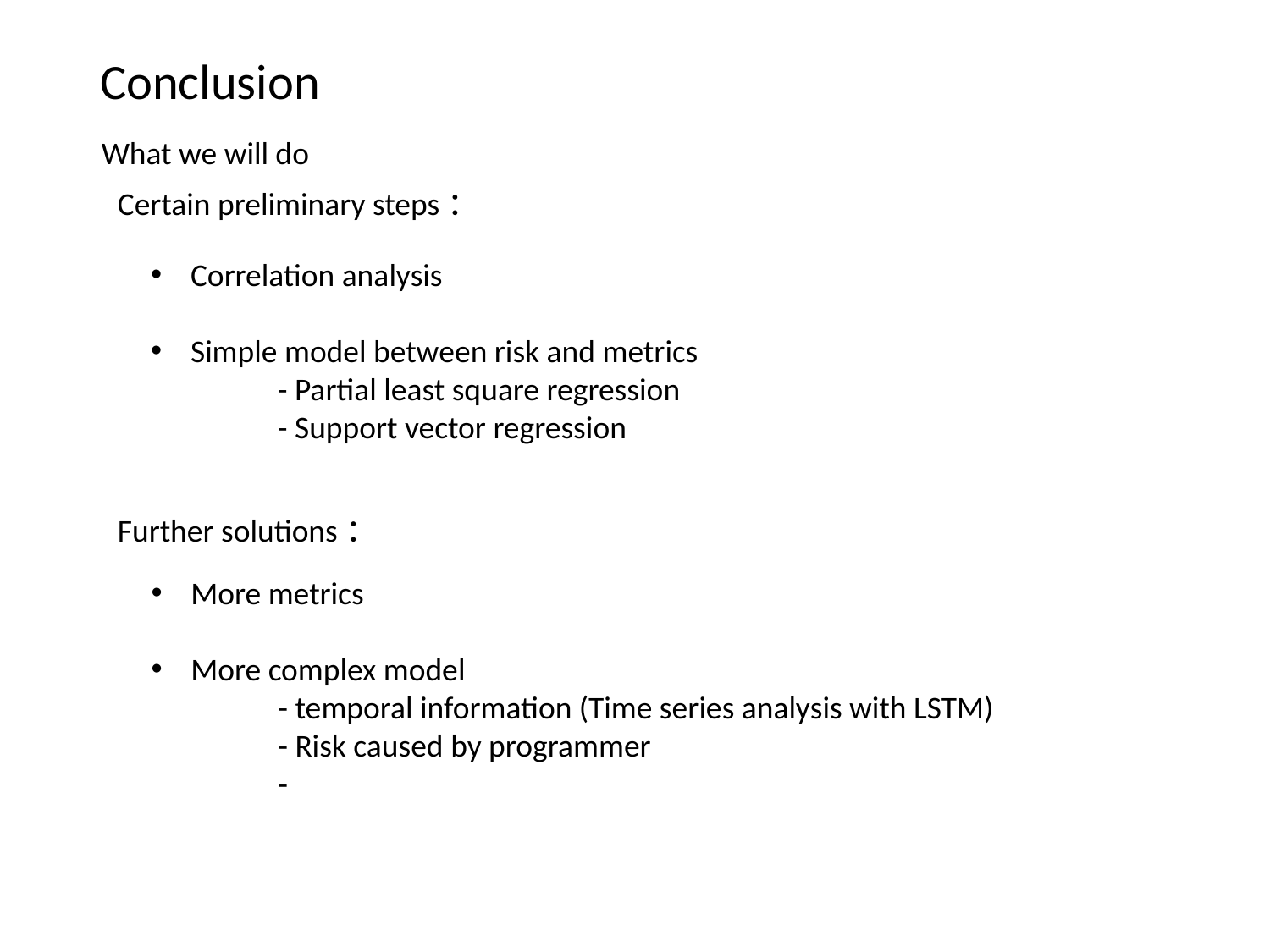

Conclusion
What we will do
Certain preliminary steps：
Correlation analysis

Simple model between risk and metrics
	- Partial least square regression
	- Support vector regression
Further solutions：

More metrics

More complex model
	- temporal information (Time series analysis with LSTM)
	- Risk caused by programmer
	-